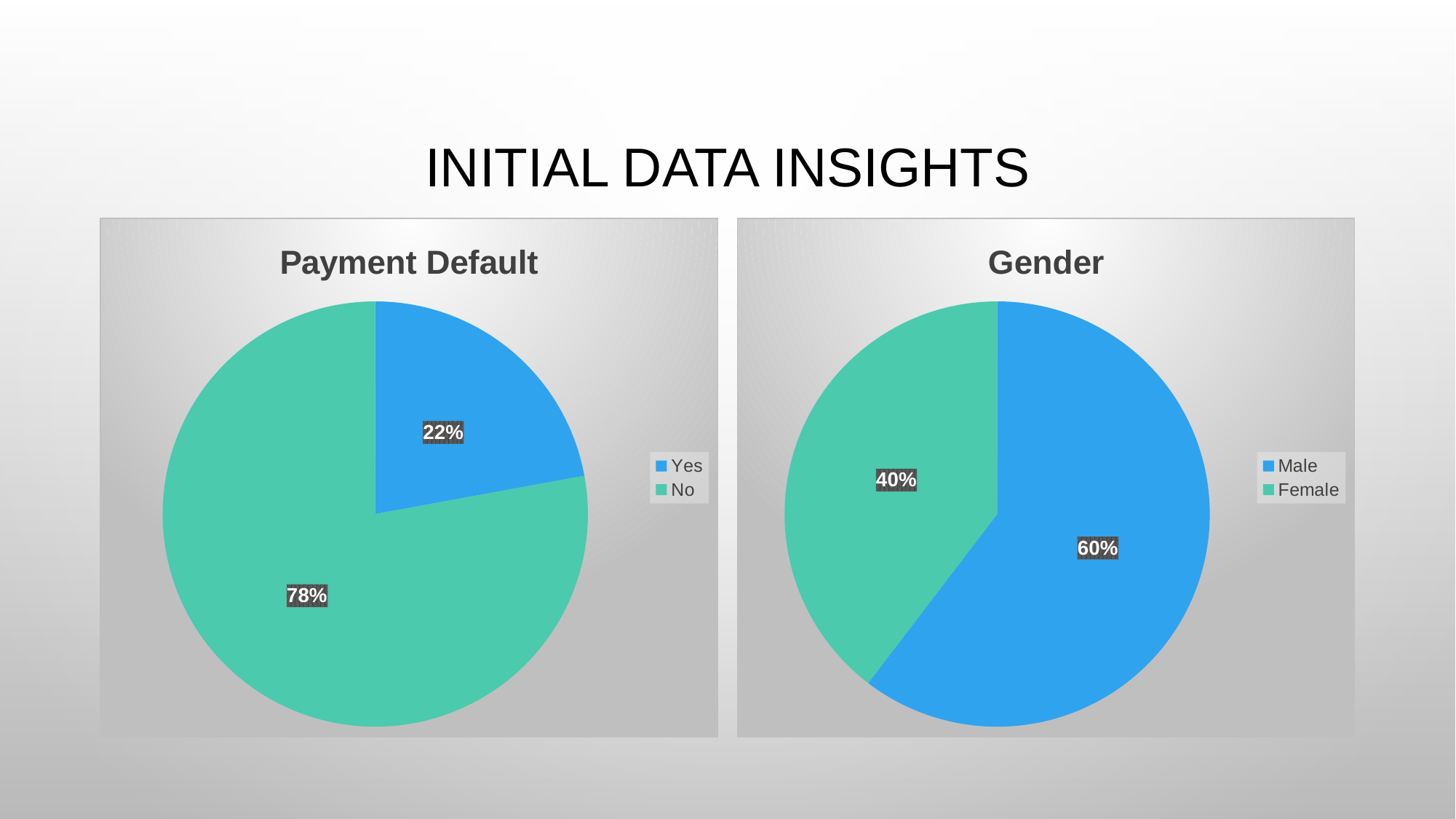

# Initial Data Insights

### Chart:

| Category | Payment Default |
|---|---|
| Yes | 6636.0 |
| No | 23364.0 |

### Chart:

| Category | Gender |
|---|---|
| Male | 18112.0 |
| Female | 11888.0 |